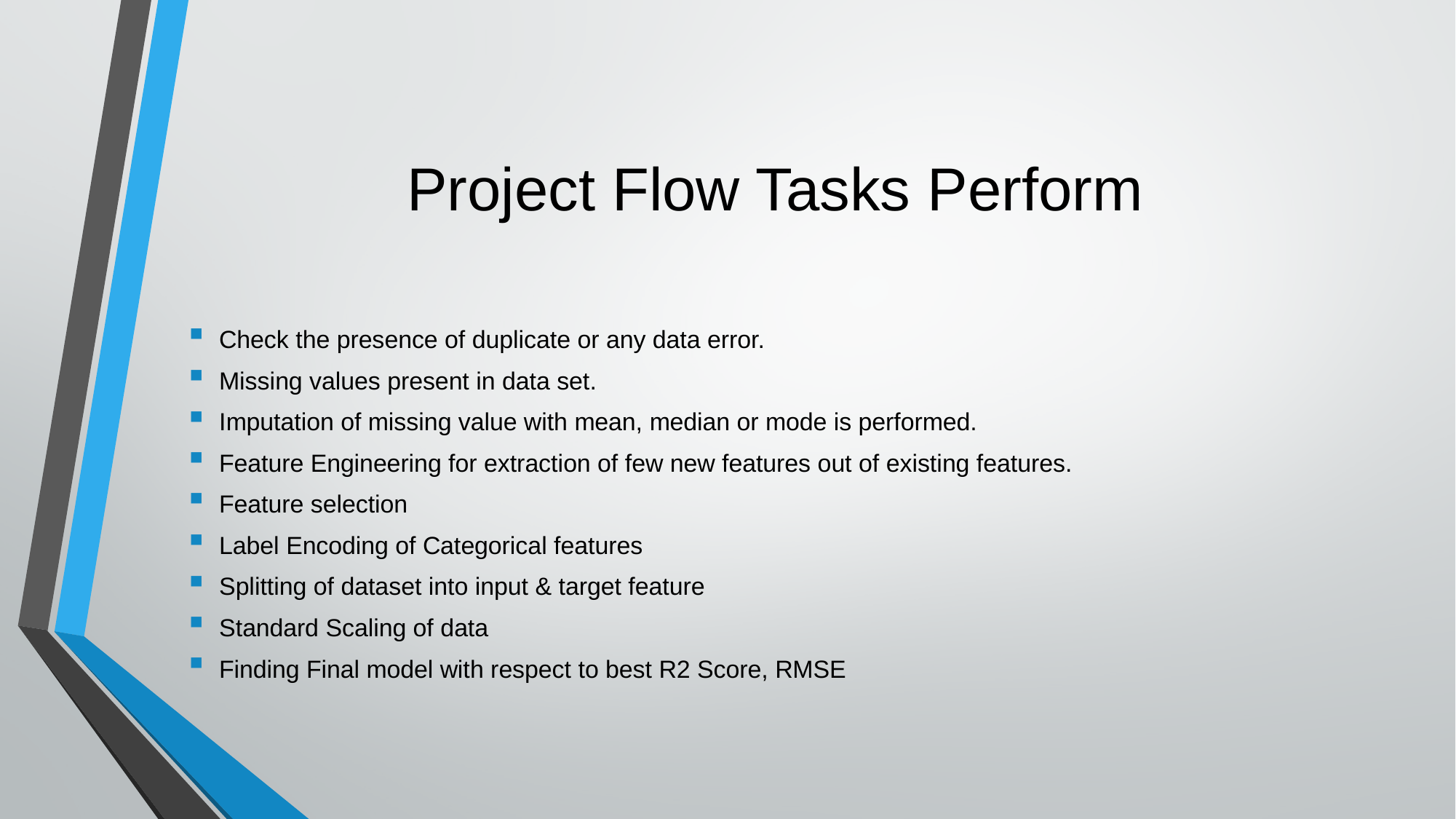

# Project Flow Tasks Perform
Check the presence of duplicate or any data error.
Missing values present in data set.
Imputation of missing value with mean, median or mode is performed.
Feature Engineering for extraction of few new features out of existing features.
Feature selection
Label Encoding of Categorical features
Splitting of dataset into input & target feature
Standard Scaling of data
Finding Final model with respect to best R2 Score, RMSE